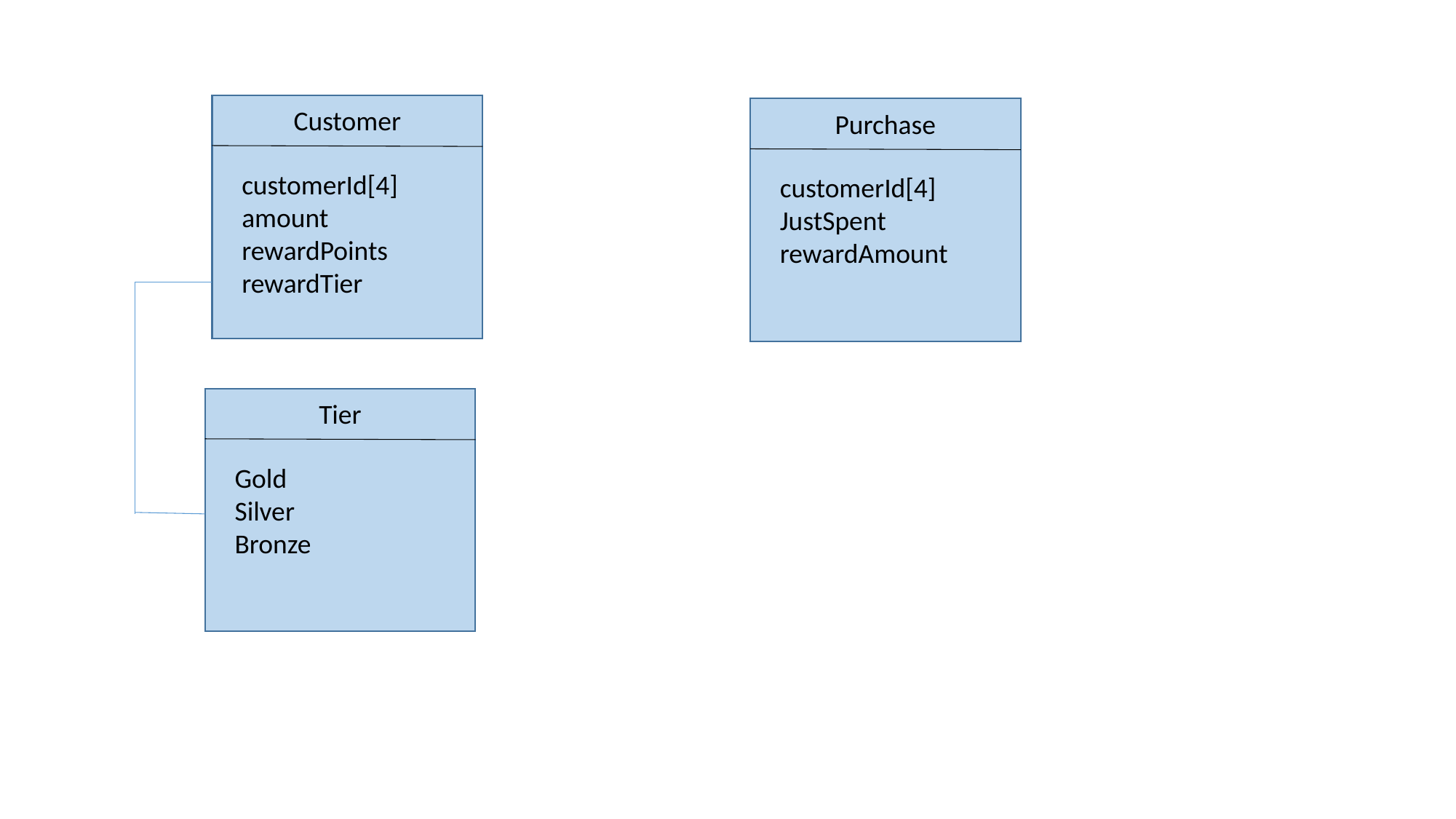

Customer

Purchase
customerId[4]
amount
rewardPoints
rewardTier
customerId[4]
JustSpent
rewardAmount

Tier
Gold
Silver
Bronze